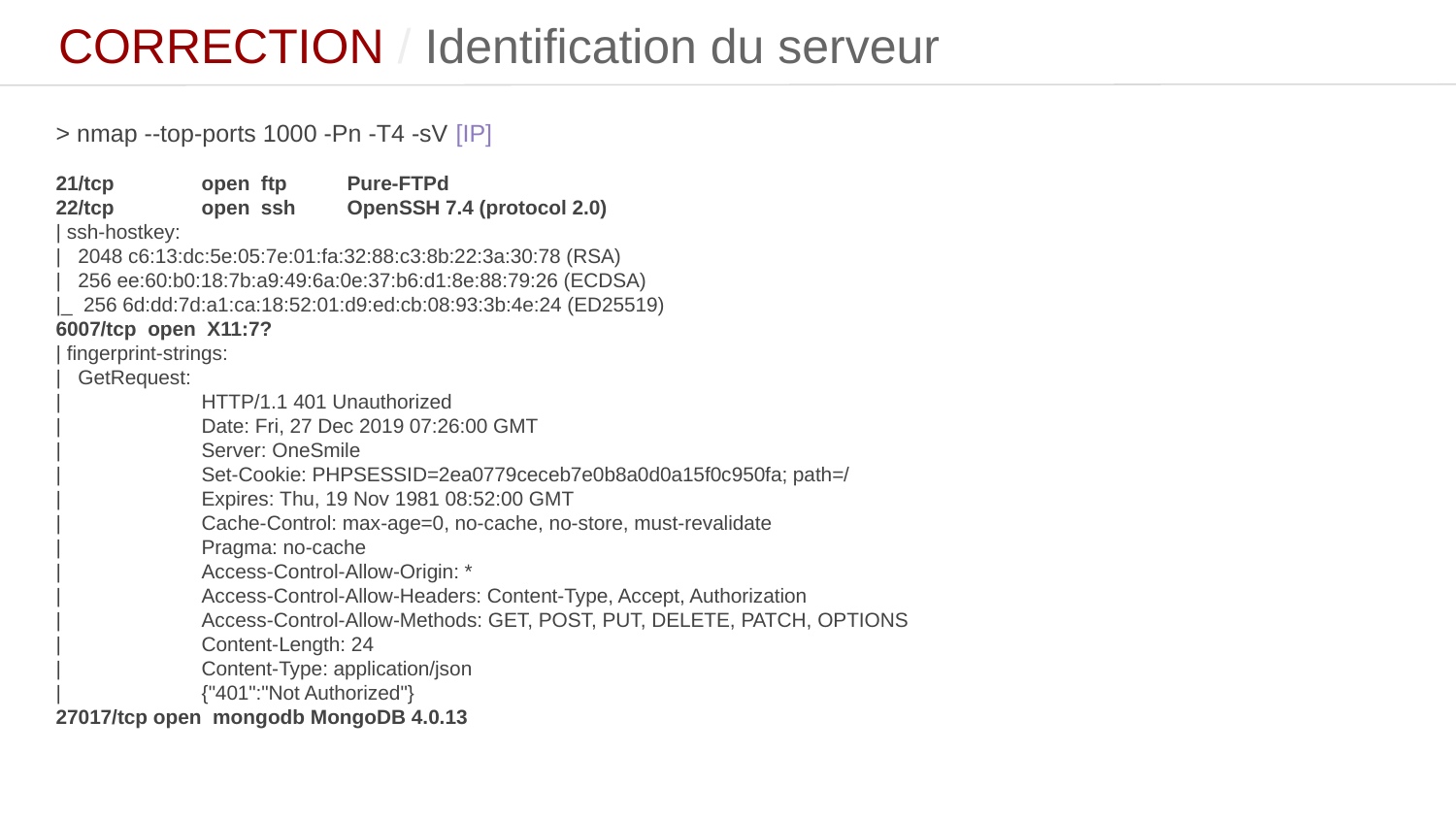

CORRECTION / Identification du serveur

> nmap --top-ports 1000 -Pn -T4 -sV [IP]

21/tcp	open  ftp 	Pure-FTPd
22/tcp	open  ssh 	OpenSSH 7.4 (protocol 2.0)
| ssh-hostkey:
|   2048 c6:13:dc:5e:05:7e:01:fa:32:88:c3:8b:22:3a:30:78 (RSA)
|   256 ee:60:b0:18:7b:a9:49:6a:0e:37:b6:d1:8e:88:79:26 (ECDSA)
|_  256 6d:dd:7d:a1:ca:18:52:01:d9:ed:cb:08:93:3b:4e:24 (ED25519)
6007/tcp  open  X11:7?
| fingerprint-strings:
|   GetRequest:
| 	HTTP/1.1 401 Unauthorized
| 	Date: Fri, 27 Dec 2019 07:26:00 GMT
| 	Server: OneSmile
| 	Set-Cookie: PHPSESSID=2ea0779ceceb7e0b8a0d0a15f0c950fa; path=/
| 	Expires: Thu, 19 Nov 1981 08:52:00 GMT
| 	Cache-Control: max-age=0, no-cache, no-store, must-revalidate
| 	Pragma: no-cache
| 	Access-Control-Allow-Origin: *
| 	Access-Control-Allow-Headers: Content-Type, Accept, Authorization
| 	Access-Control-Allow-Methods: GET, POST, PUT, DELETE, PATCH, OPTIONS
| 	Content-Length: 24
| 	Content-Type: application/json
| 	{"401":"Not Authorized"}
27017/tcp open  mongodb MongoDB 4.0.13